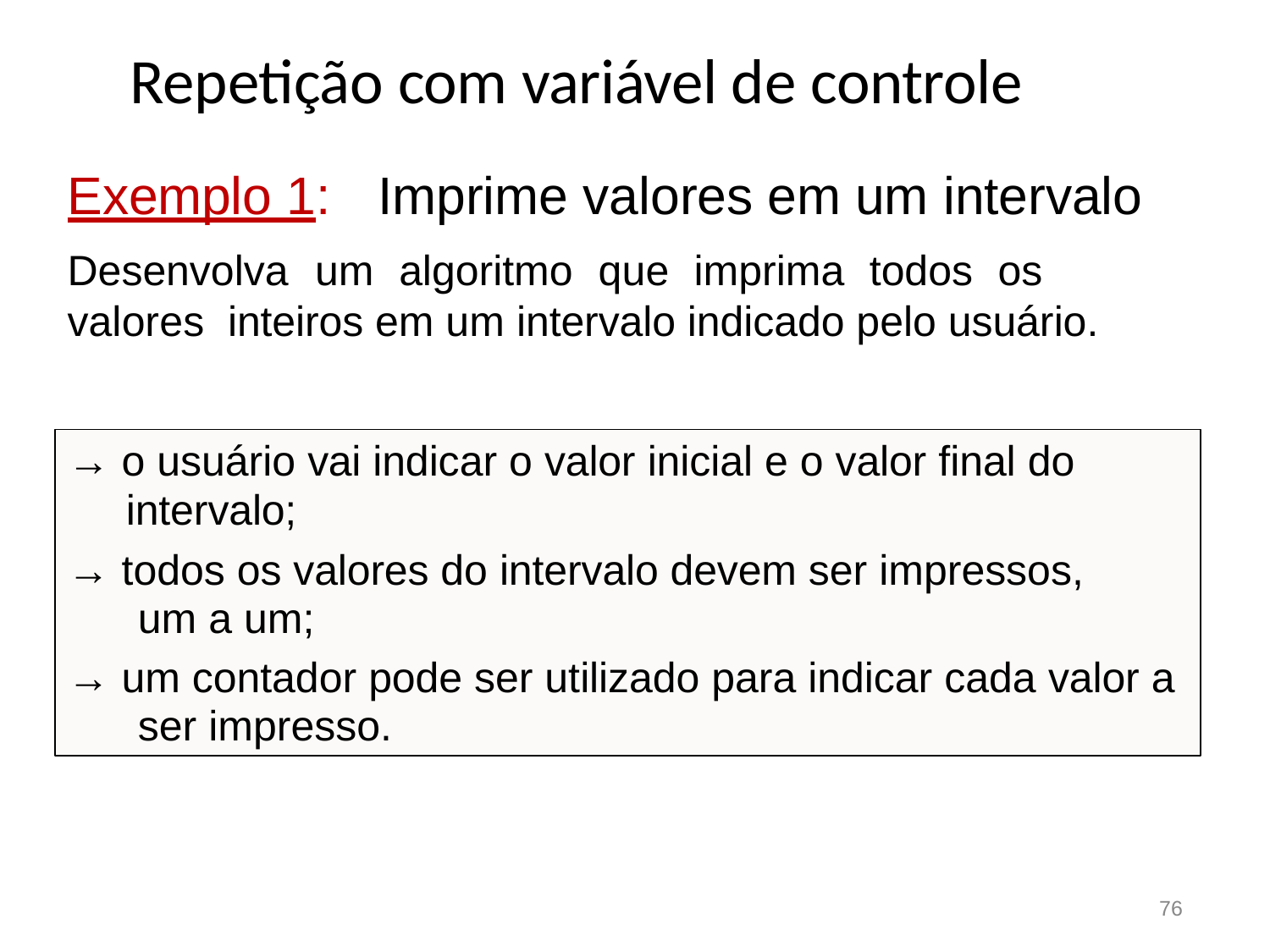

# Repetição com variável de controle
Exemplo 1:	Imprime valores em um intervalo
Desenvolva	um	algoritmo	que	imprima	todos	os	valores  inteiros em um intervalo indicado pelo usuário.

→ o usuário vai indicar o valor inicial e o valor final do
intervalo;
→ todos os valores do intervalo devem ser impressos,  um a um;
→ um contador pode ser utilizado para indicar cada valor a  ser impresso.

76